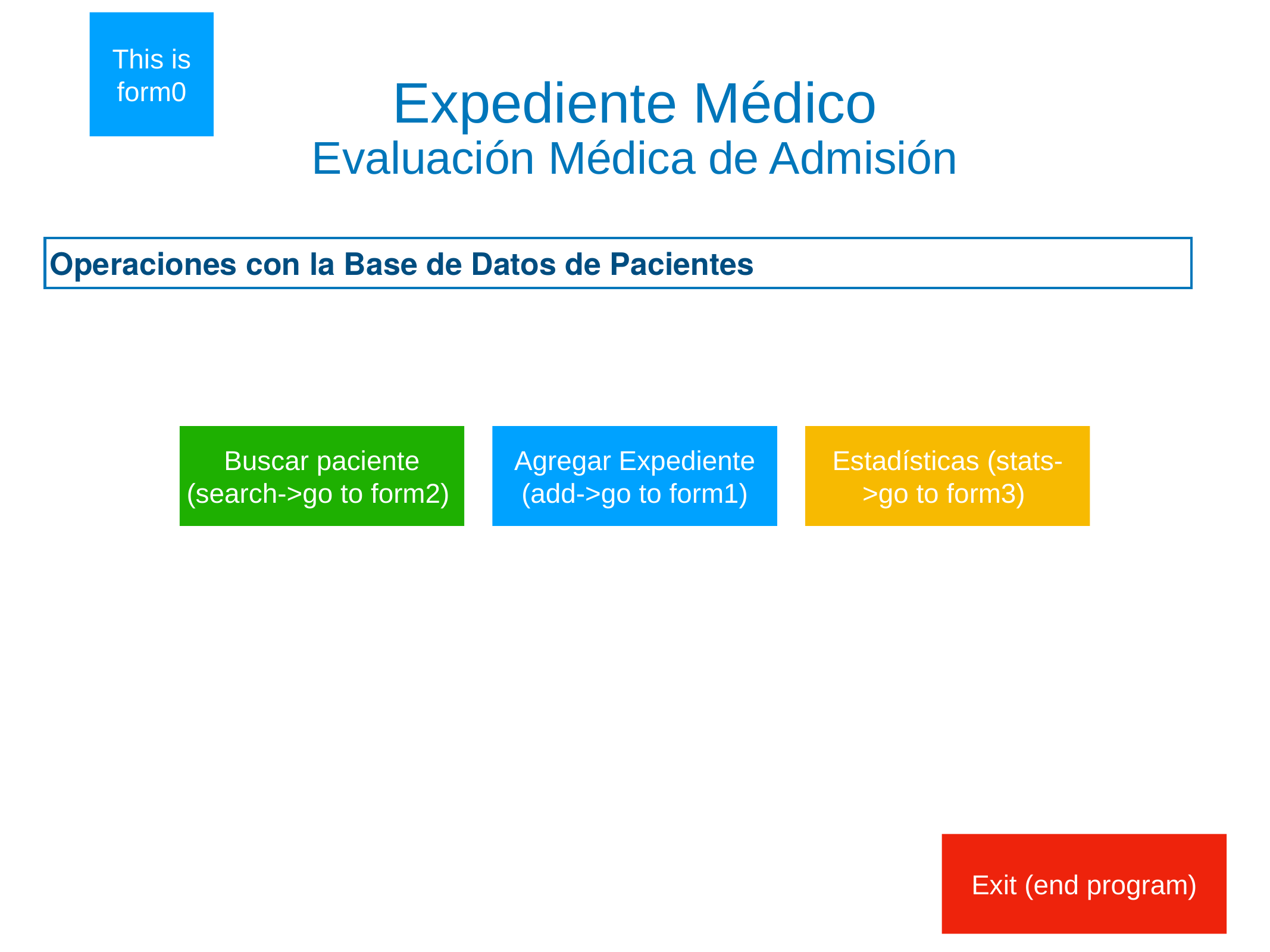

This is form0
# Expediente Médico
Evaluación Médica de Admisión
Operaciones con la Base de Datos de Pacientes
Buscar paciente (search->go to form2)
Agregar Expediente (add->go to form1)
Estadísticas (stats->go to form3)
Exit (end program)